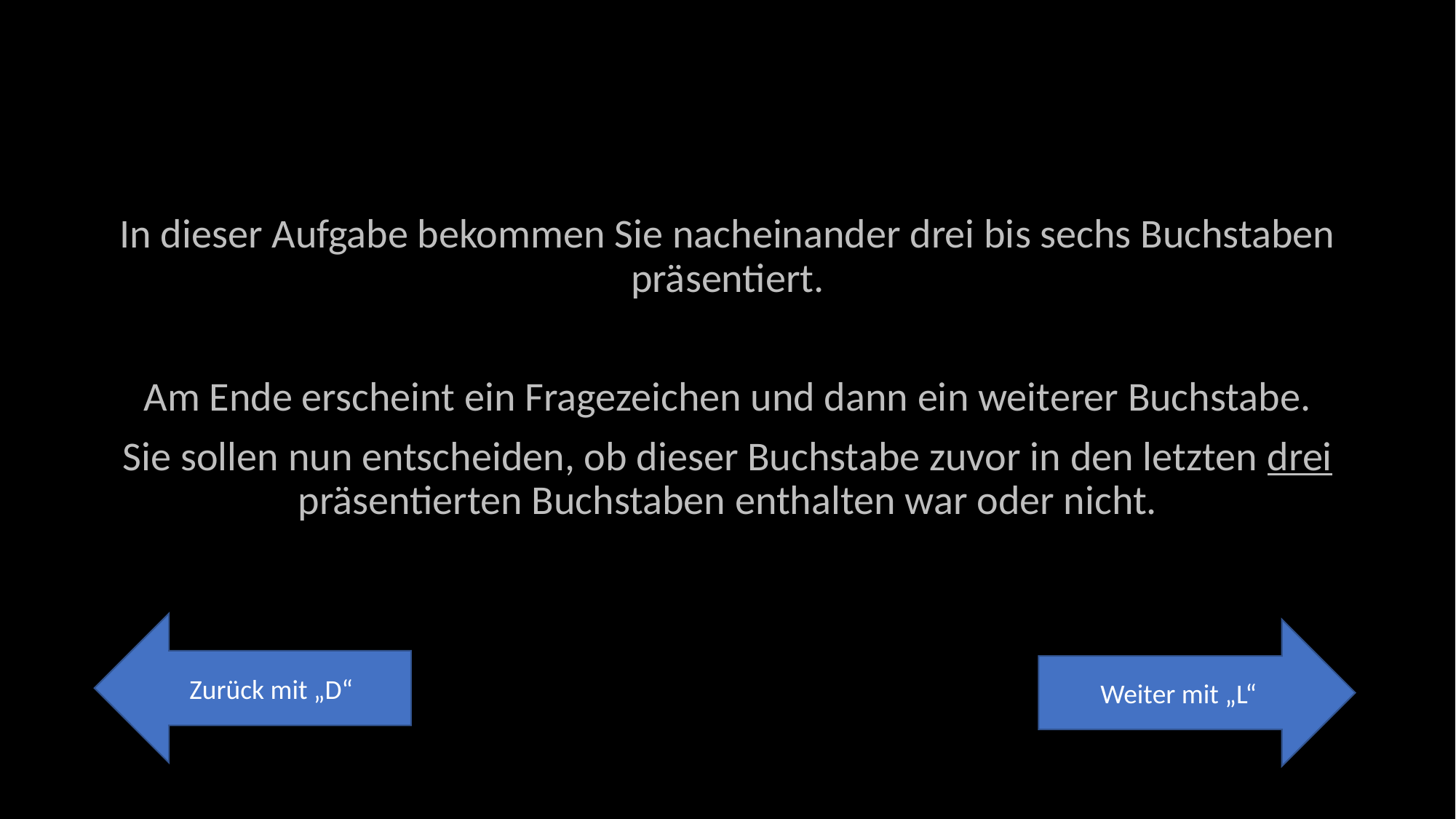

In dieser Aufgabe bekommen Sie nacheinander drei bis sechs Buchstaben präsentiert.

Am Ende erscheint ein Fragezeichen und dann ein weiterer Buchstabe.
Sie sollen nun entscheiden, ob dieser Buchstabe zuvor in den letzten drei präsentierten Buchstaben enthalten war oder nicht.

Zurück mit „D“

Weiter mit „L“